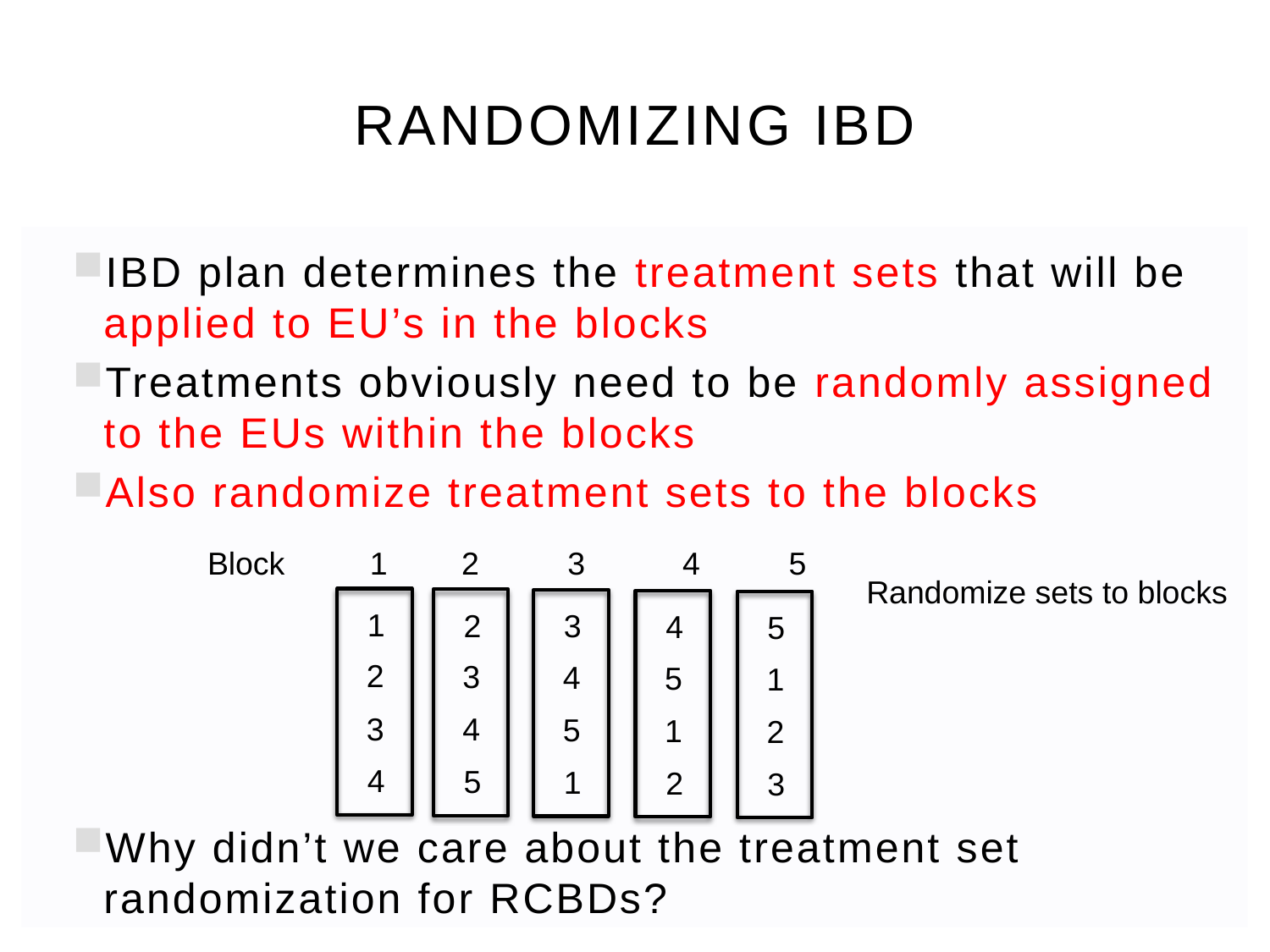

# Randomizing IBD
IBD plan determines the treatment sets that will be applied to EU’s in the blocks
Treatments obviously need to be randomly assigned to the EUs within the blocks
Also randomize treatment sets to the blocks

Why didn’t we care about the treatment set randomization for RCBDs?

Block	    1	2          3           4          5
Randomize sets to blocks

1
2
3
4
5
2
3
4
5
1
3
4
5
1
2
4
5
1
2
3